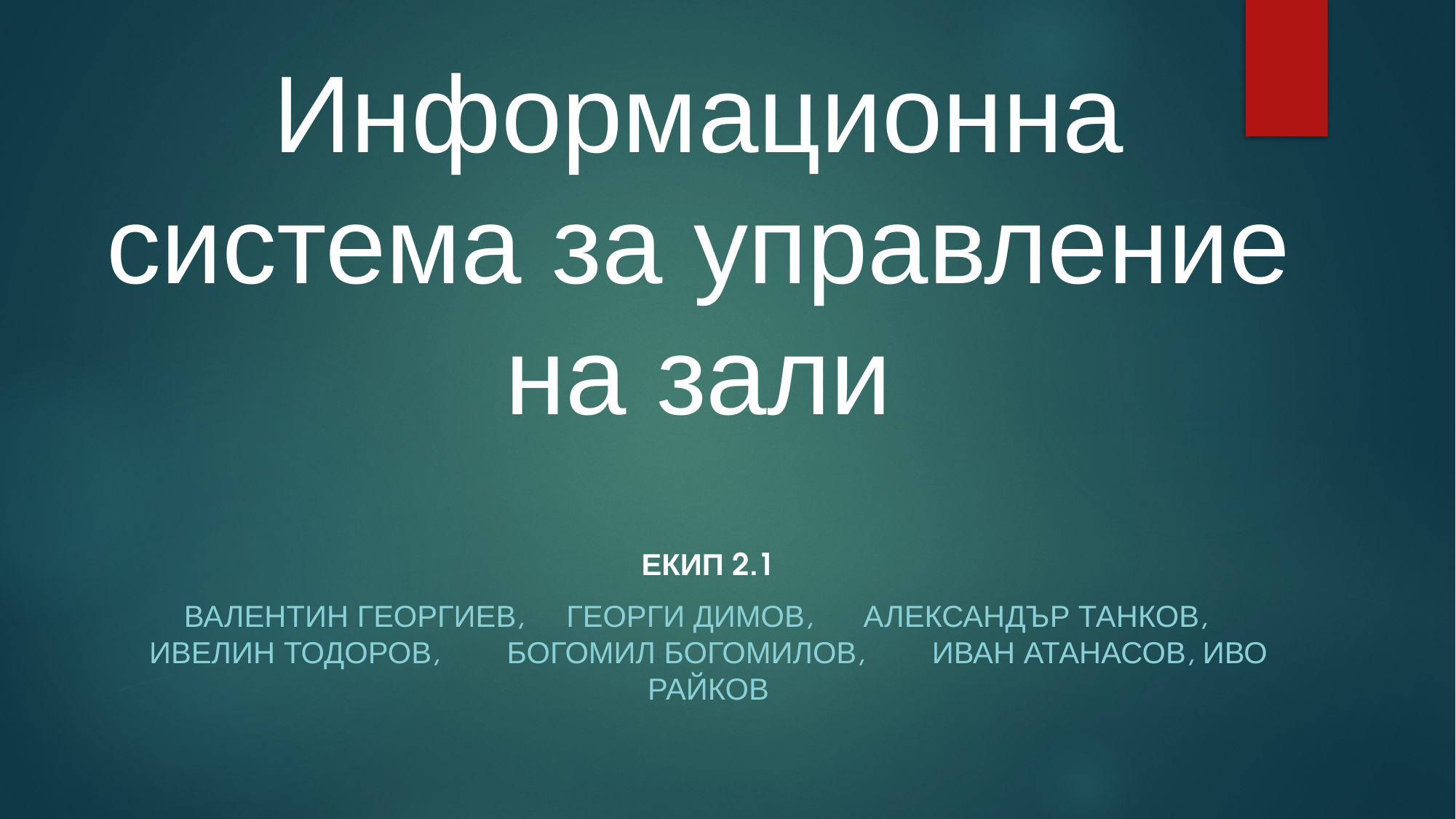

# Информационна система за управление на зали
Екип 2.1
Валентин Георгиев,     Георги Димов,      Александър Танков,    Ивелин Тодоров,        Богомил Богомилов,        Иван Атанасов, Иво Райков